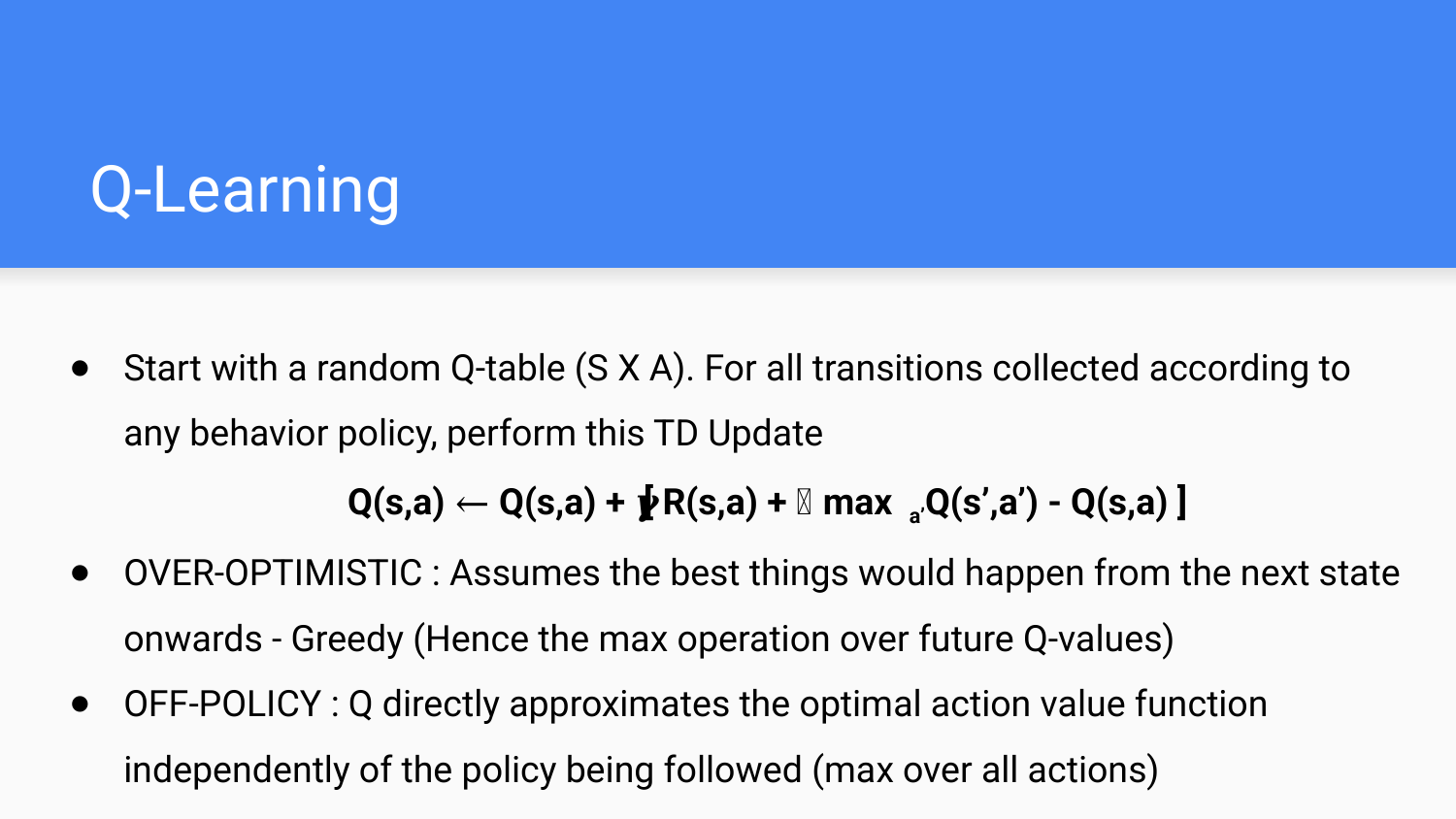

# Q-Learning
Start with a random Q-table (S X A). For all transitions collected according to any behavior policy, perform this TD Update
Q(s,a) ← Q(s,a) + ⍺ [ R(s,a) + 𝜸maxa’Q(s’,a’) - Q(s,a) ]
OVER-OPTIMISTIC : Assumes the best things would happen from the next state onwards - Greedy (Hence the max operation over future Q-values)
OFF-POLICY : Q directly approximates the optimal action value function independently of the policy being followed (max over all actions)